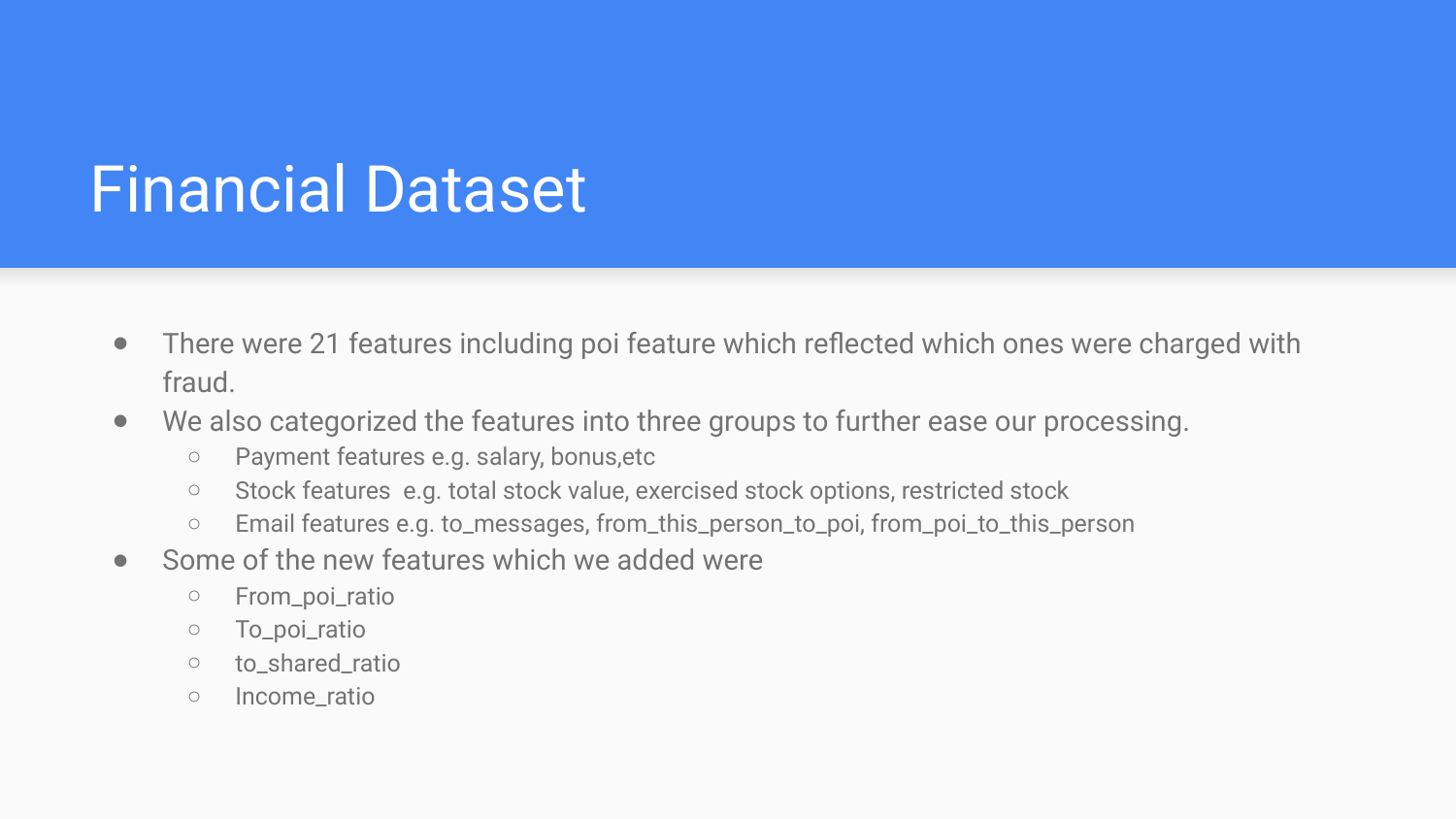

# Financial Dataset
There were 21 features including poi feature which reflected which ones were charged with fraud.
We also categorized the features into three groups to further ease our processing.
Payment features e.g. salary, bonus,etc
Stock features  e.g. total stock value, exercised stock options, restricted stock
Email features e.g. to_messages, from_this_person_to_poi, from_poi_to_this_person
Some of the new features which we added were
From_poi_ratio
To_poi_ratio
to_shared_ratio
Income_ratio